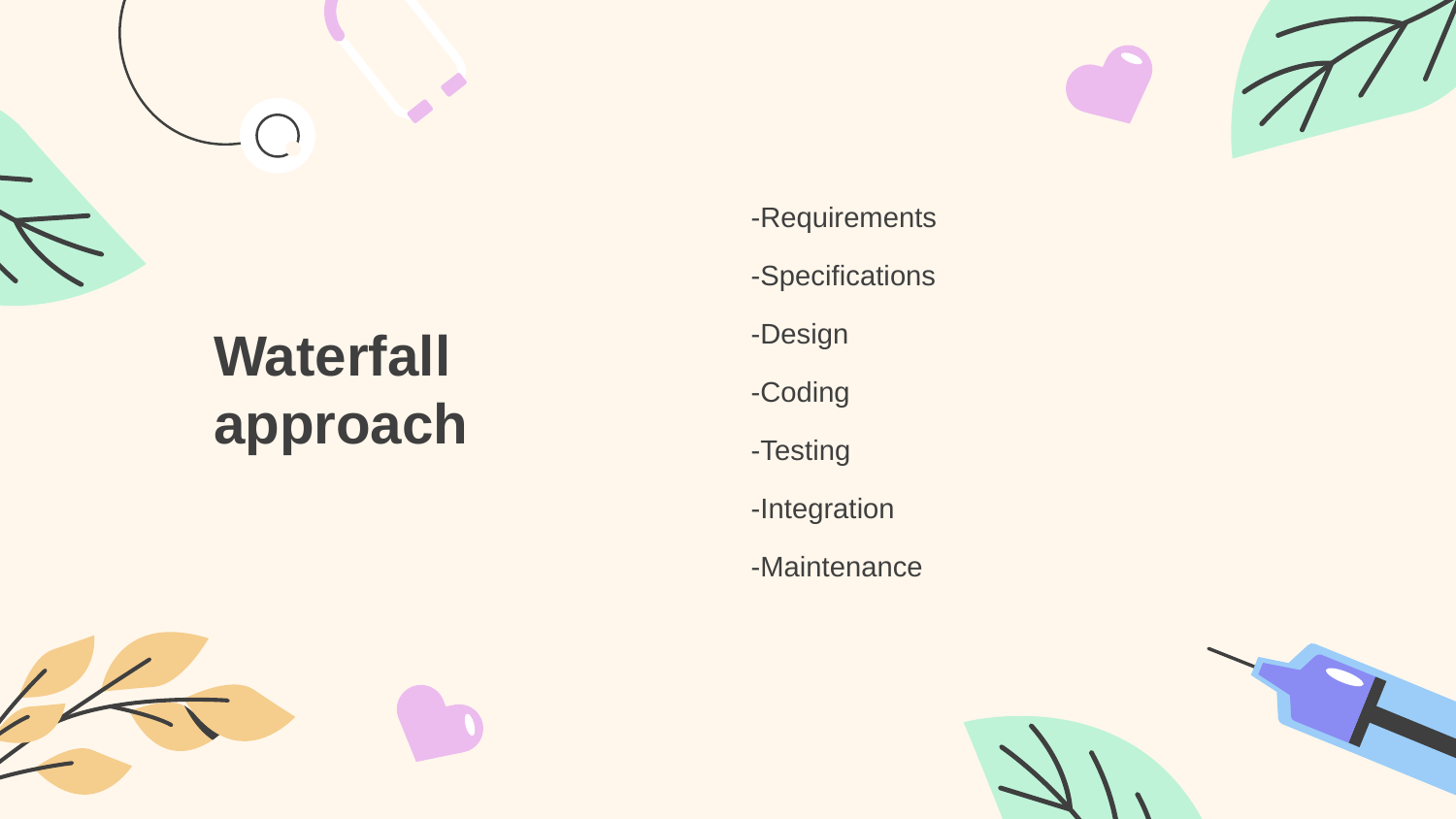

-Requirements
-Specifications
-Design
-Coding
-Testing
-Integration
-Maintenance
# Waterfall approach